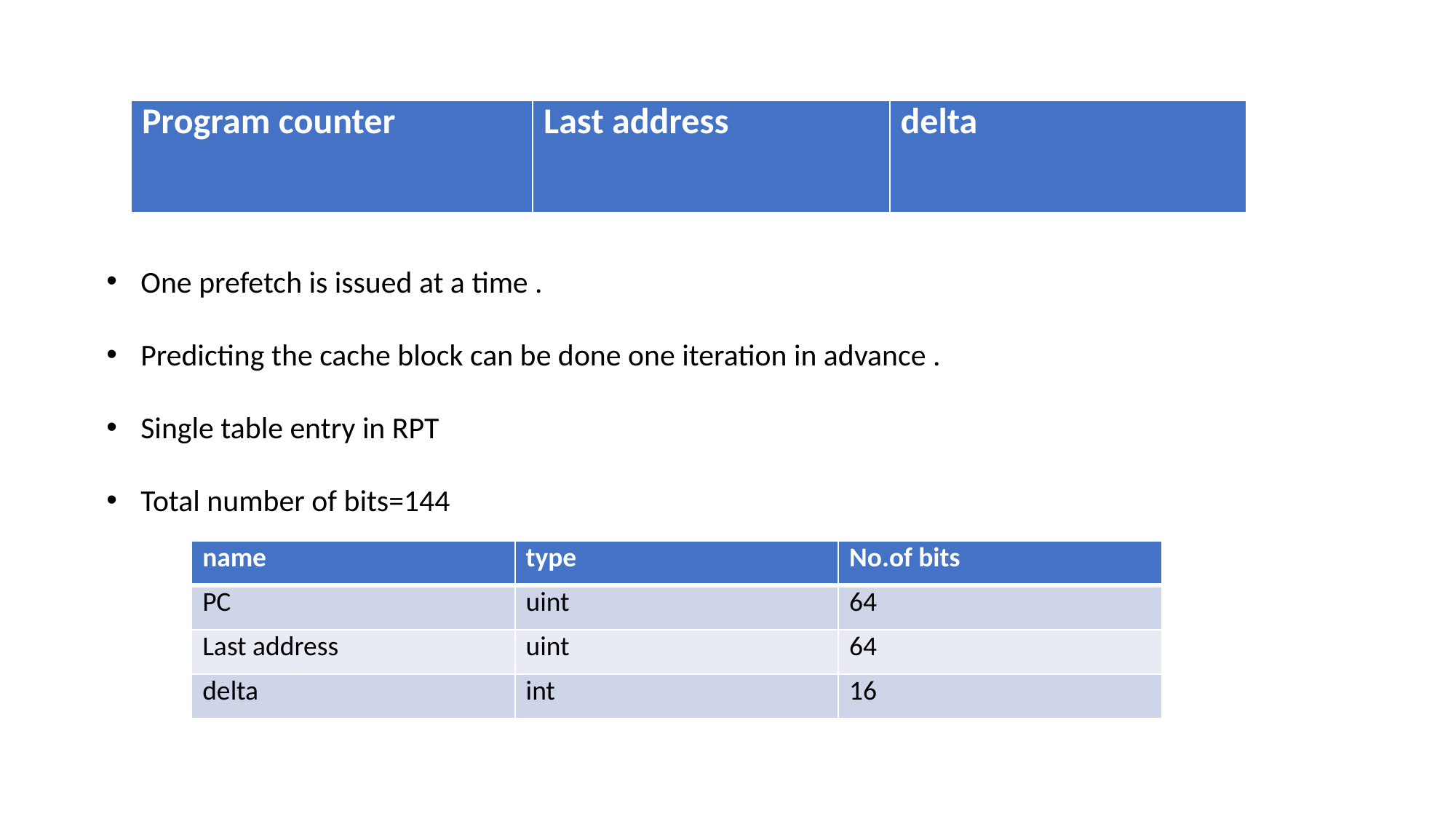

| Program counter | Last address | delta |
| --- | --- | --- |
One prefetch is issued at a time .

Predicting the cache block can be done one iteration in advance .

Single table entry in RPT

Total number of bits=144

| name | type | No.of bits |
| --- | --- | --- |
| PC | uint | 64 |
| Last address | uint | 64 |
| delta | int | 16 |